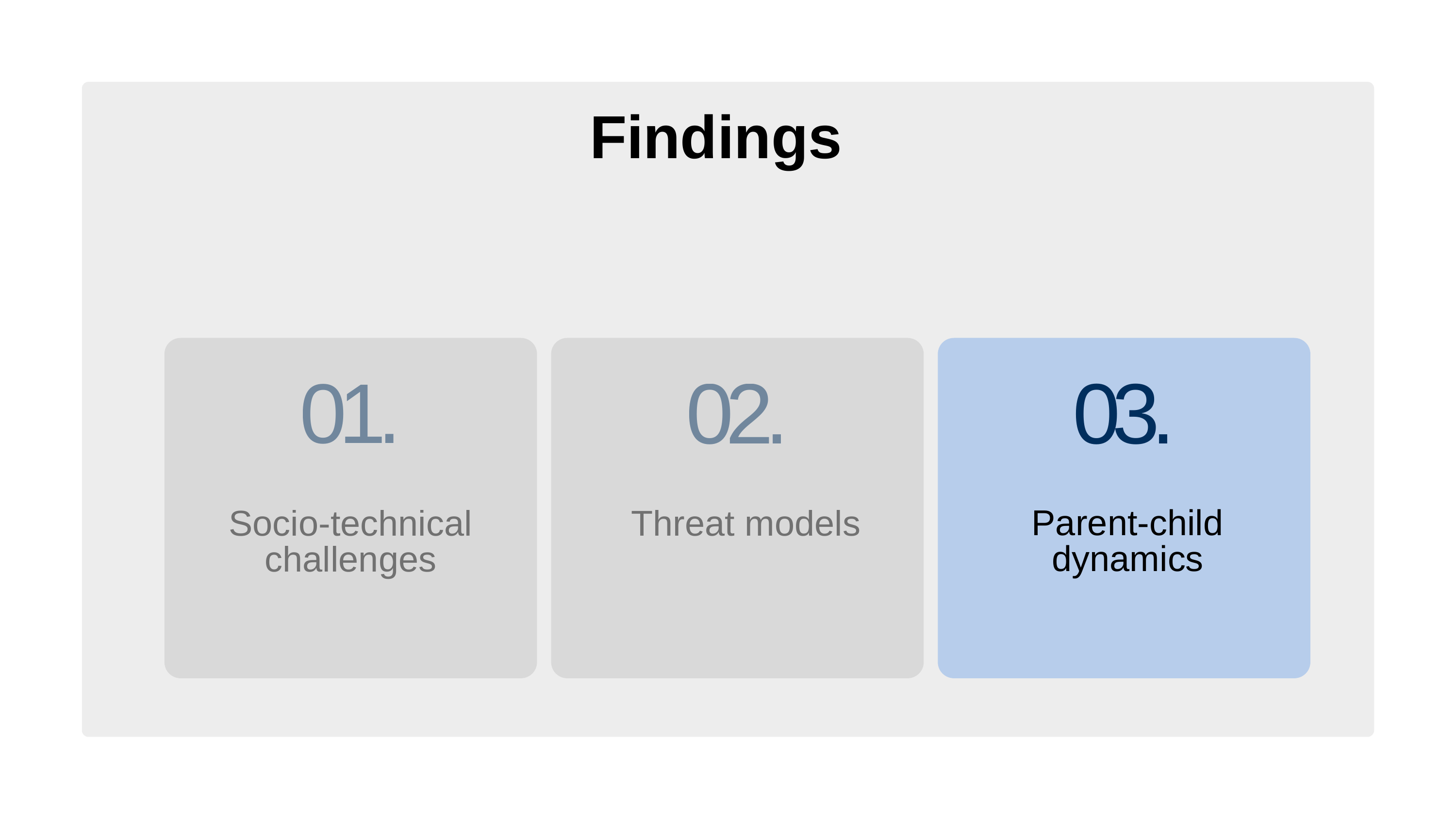

Findings

01.
02.
03.
Parent-child dynamics
Socio-technical challenges
Threat models